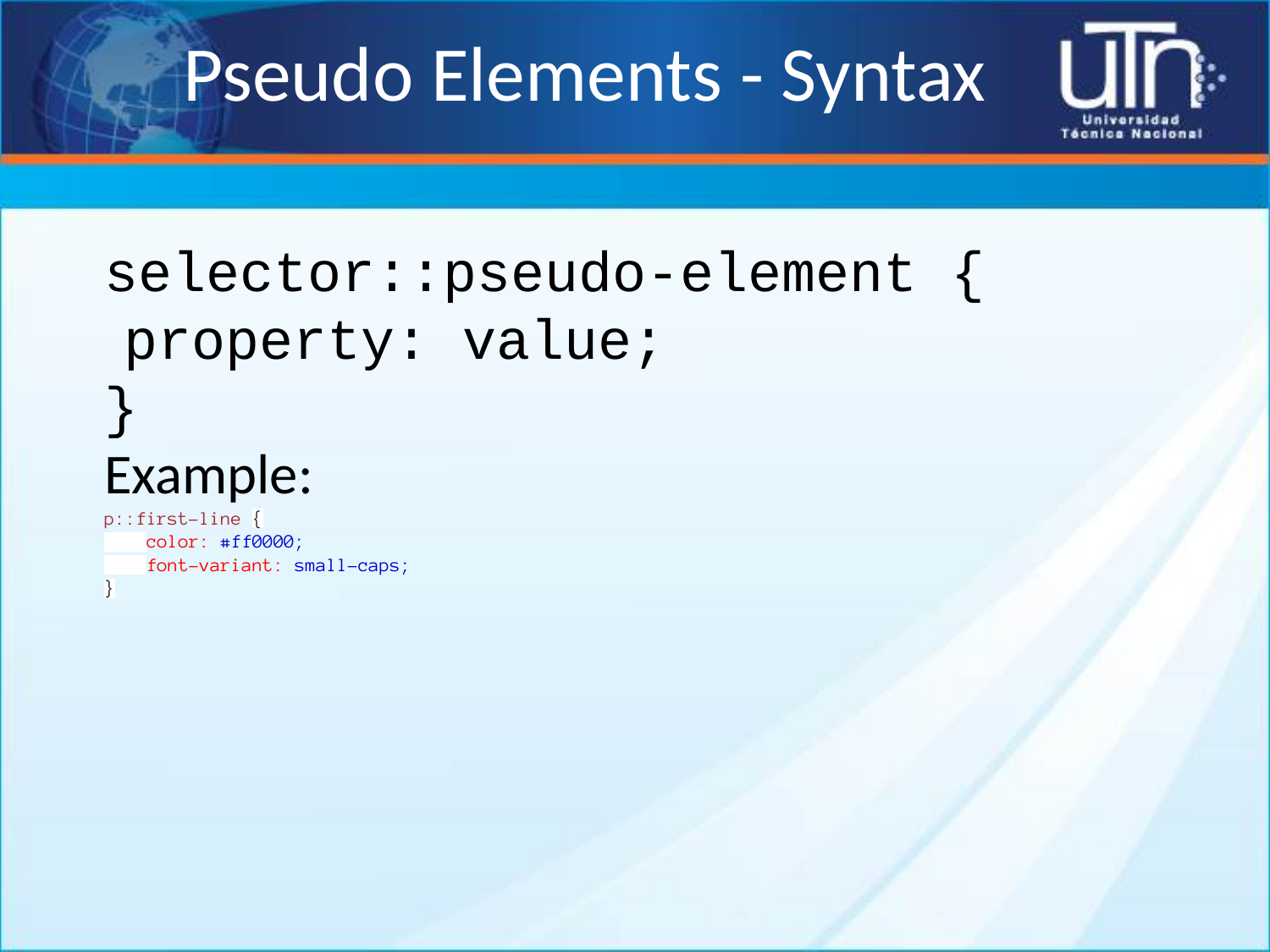

# Pseudo Elements - Syntax
selector::pseudo-element {
	property: value;
}
Example:
p::first-line {
    color: #ff0000;
    font-variant: small-caps;
}